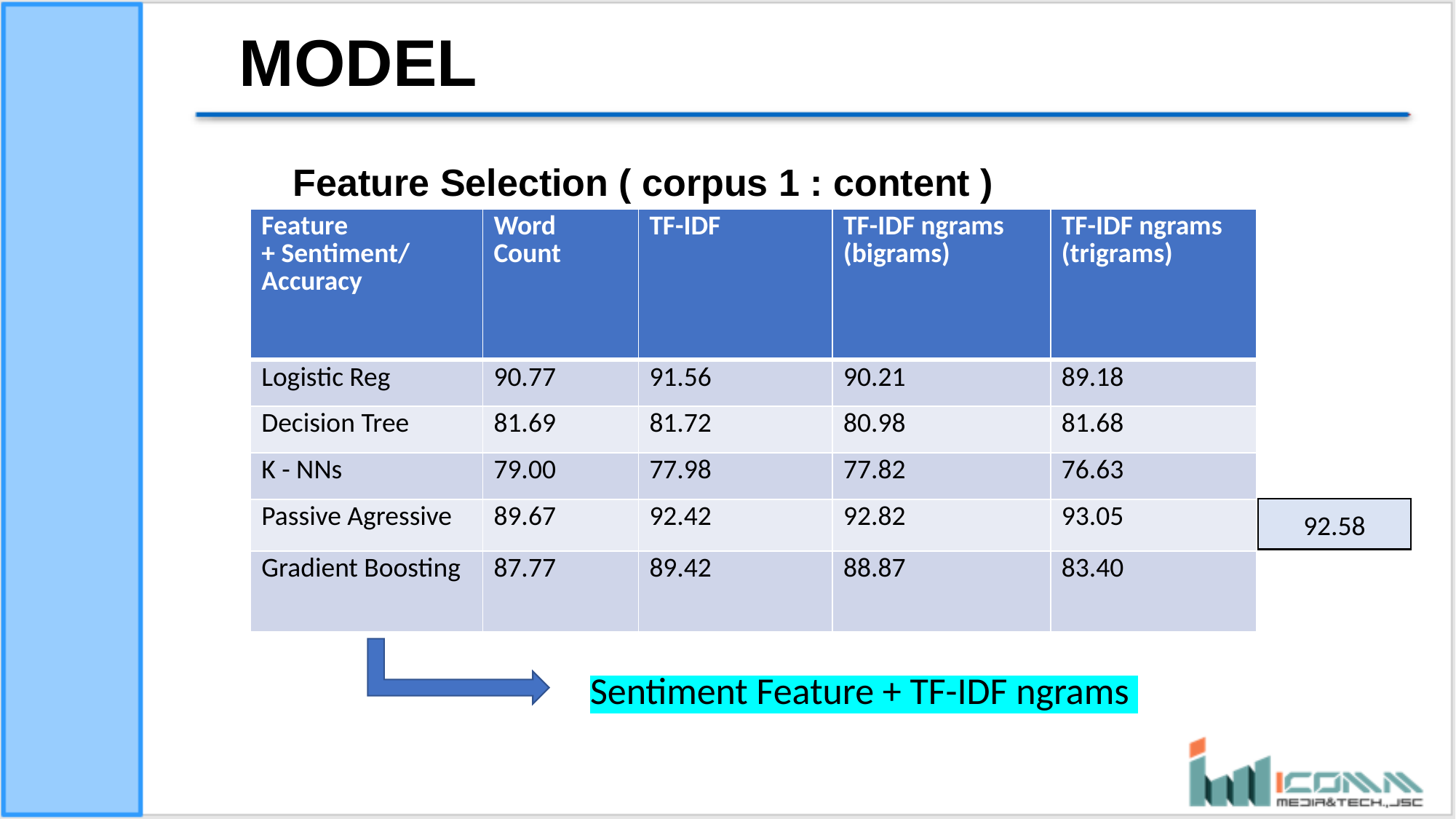

# MODEL
	Feature Selection ( corpus 1 : content )
| Feature + Sentiment/ Accuracy | Word Count | TF-IDF | TF-IDF ngrams (bigrams) | TF-IDF ngrams (trigrams) |
| --- | --- | --- | --- | --- |
| Logistic Reg | 90.77 | 91.56 | 90.21 | 89.18 |
| Decision Tree | 81.69 | 81.72 | 80.98 | 81.68 |
| K - NNs | 79.00 | 77.98 | 77.82 | 76.63 |
| Passive Agressive | 89.67 | 92.42 | 92.82 | 93.05 |
| Gradient Boosting | 87.77 | 89.42 | 88.87 | 83.40 |
92.58

Sentiment Feature + TF-IDF ngrams